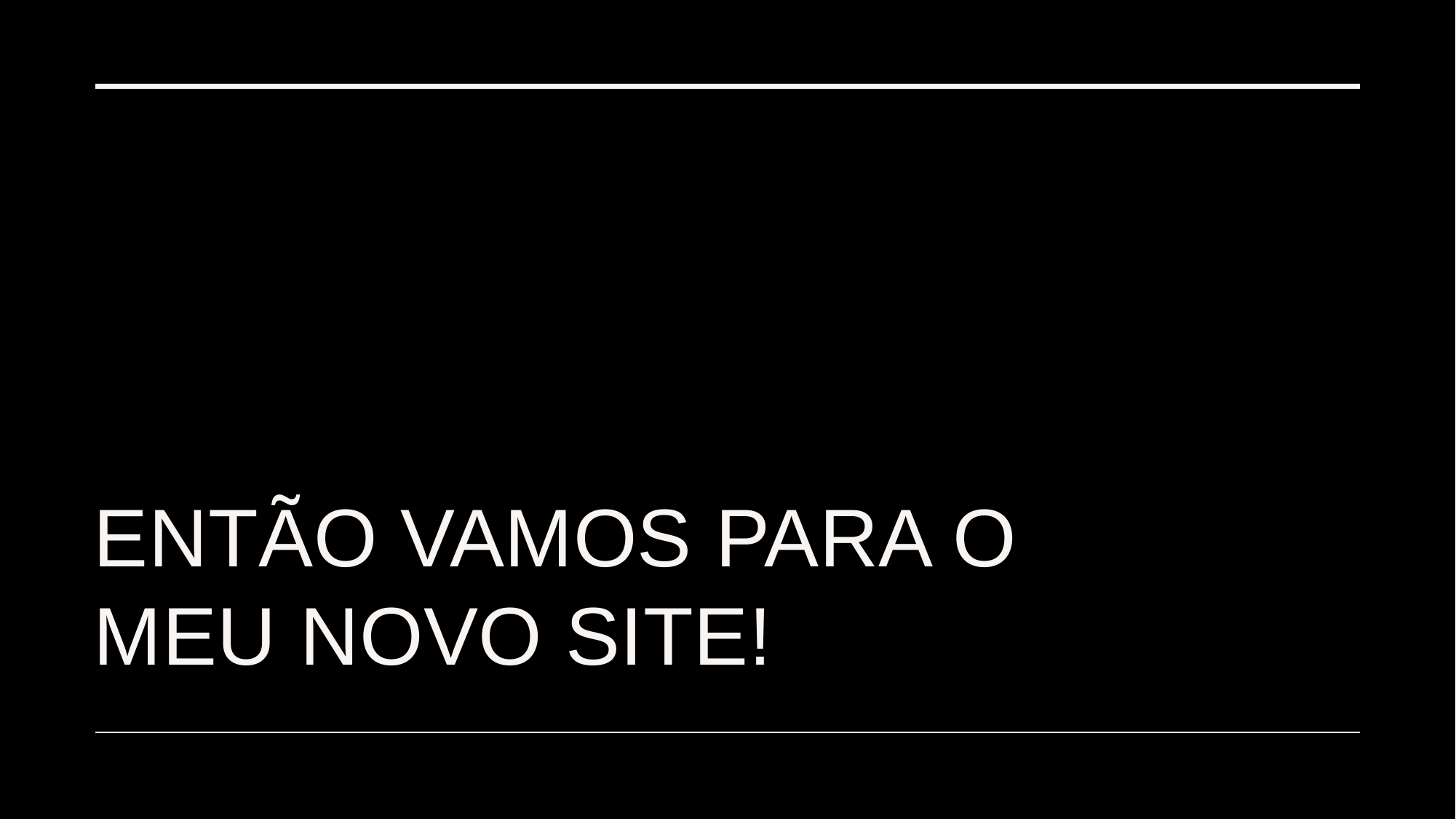

# Então vamos para o meu novo site!